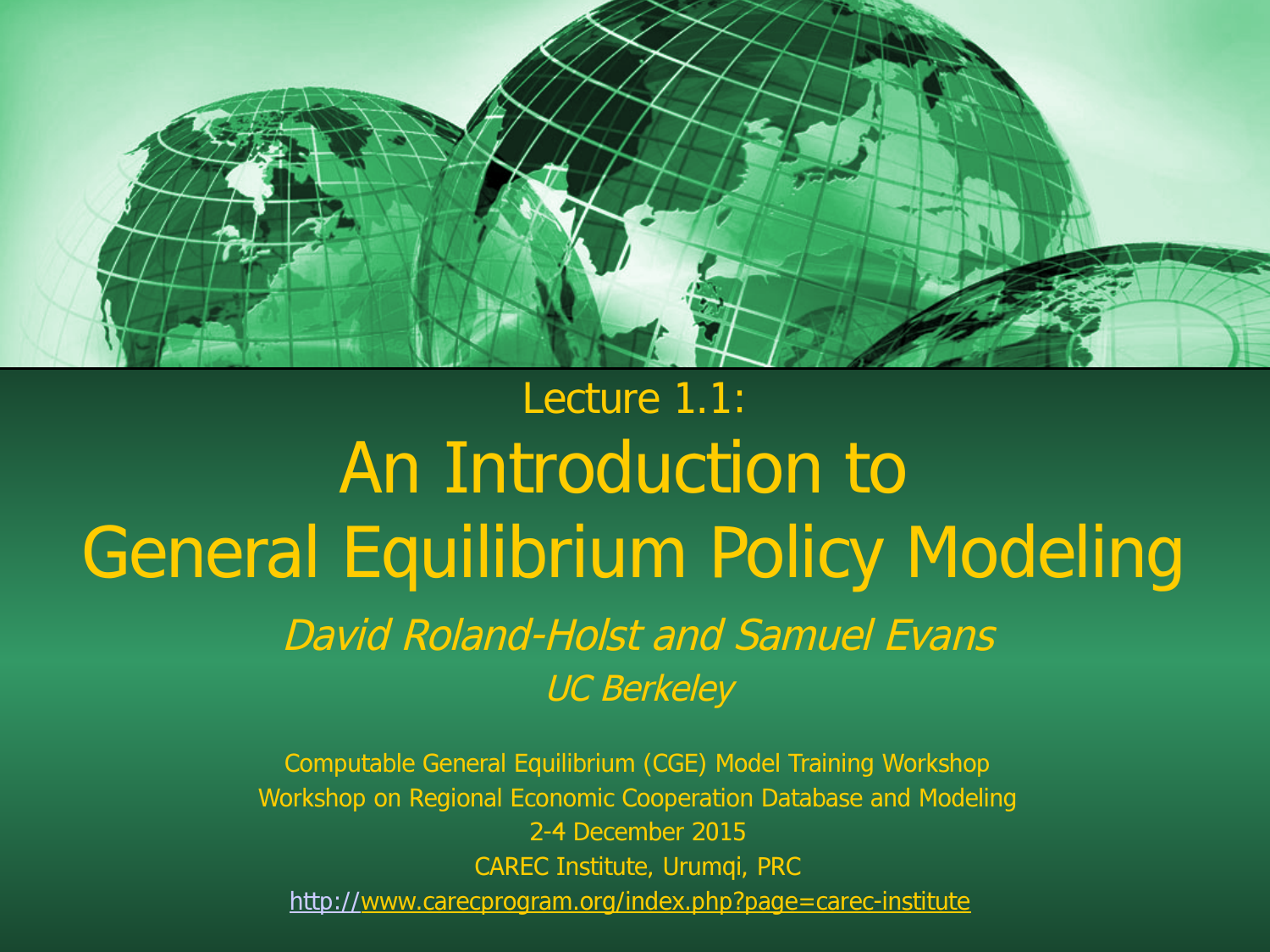

# Lecture 1.1: An Introduction to General Equilibrium Policy Modeling
David Roland-Holst and Samuel Evans
UC Berkeley

Computable General Equilibrium (CGE) Model Training Workshop
Workshop on Regional Economic Cooperation Database and Modeling
2-4 December 2015
CAREC Institute, Urumqi, PRC
http://www.carecprogram.org/index.php?page=carec-institute